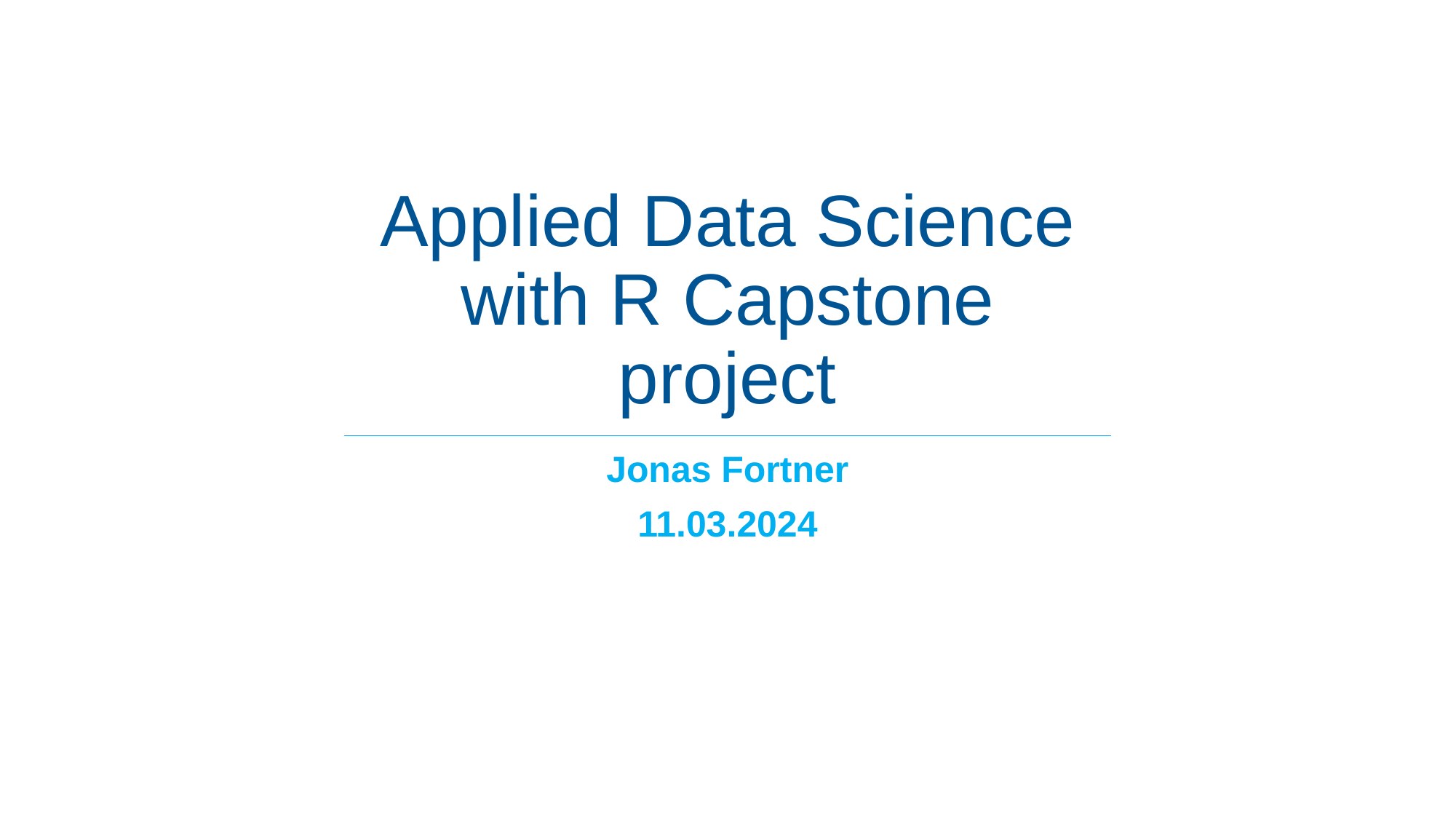

# Applied Data Science with R Capstone project
Jonas Fortner
11.03.2024